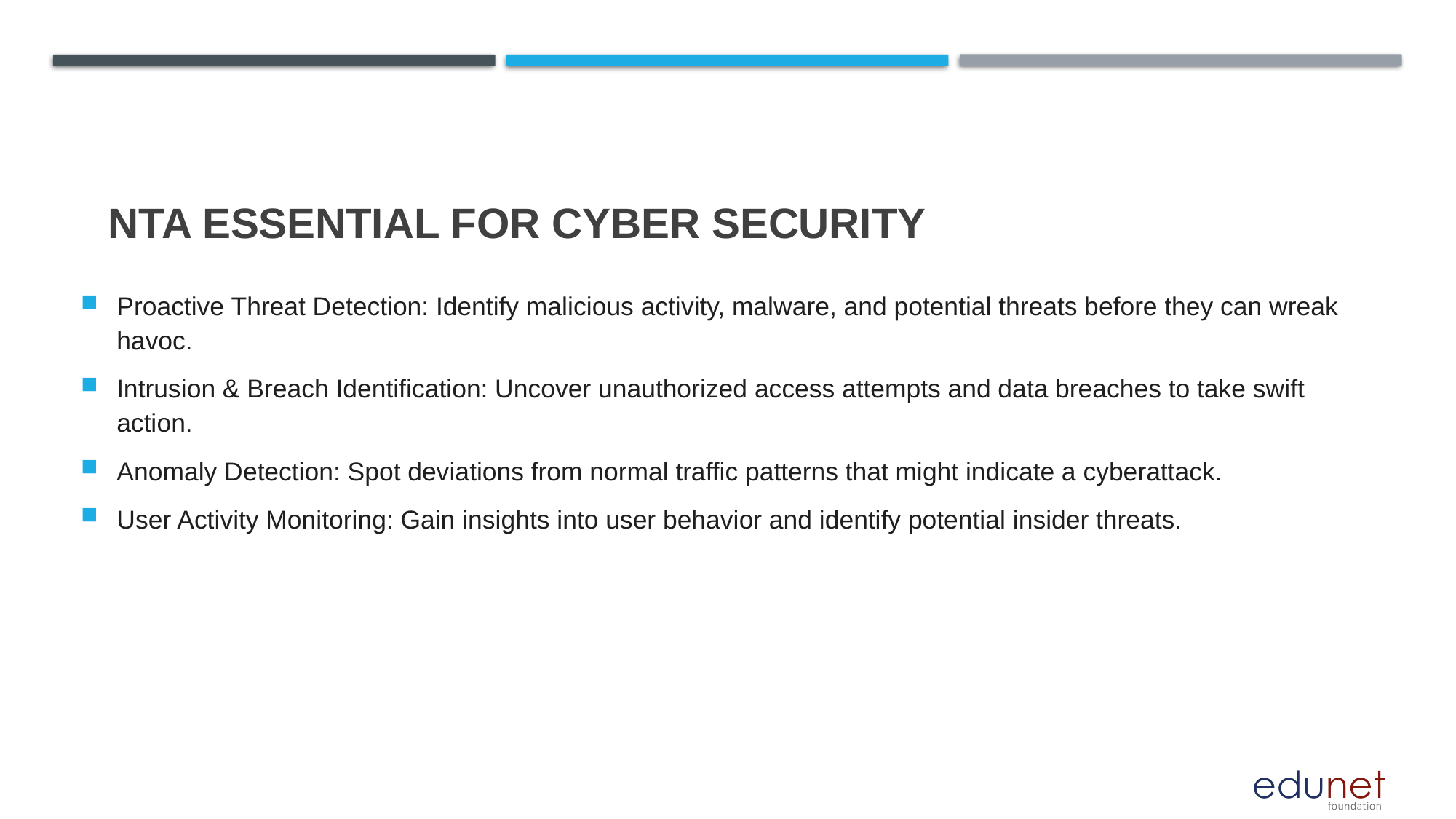

Proactive Threat Detection: Identify malicious activity, malware, and potential threats before they can wreak havoc.
Intrusion & Breach Identification: Uncover unauthorized access attempts and data breaches to take swift action.
Anomaly Detection: Spot deviations from normal traffic patterns that might indicate a cyberattack.
User Activity Monitoring: Gain insights into user behavior and identify potential insider threats.

# Nta essential for Cyber security